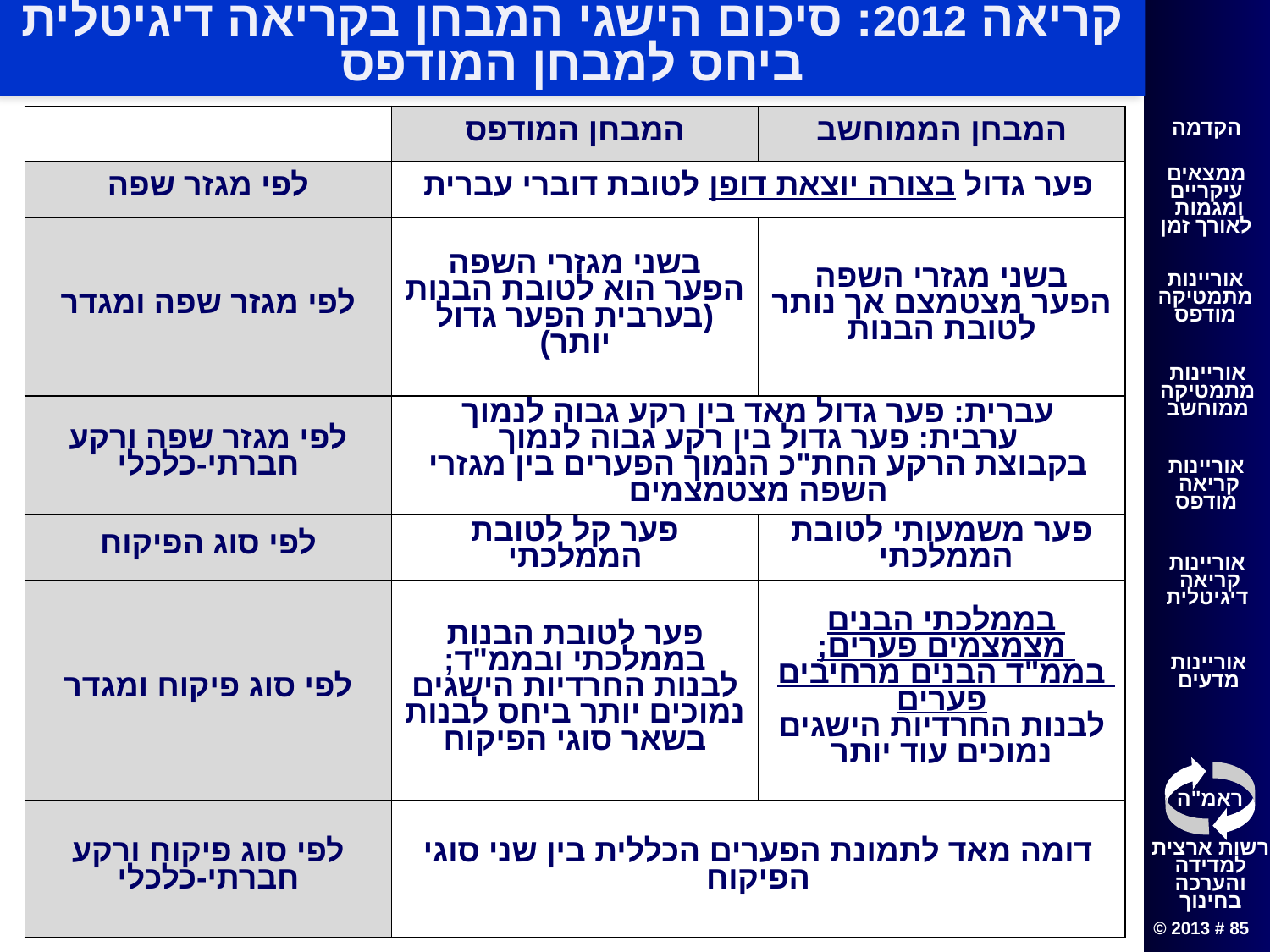

# קריאה 2012: סיכום הישגי המבחן בקריאה דיגיטלית ביחס למבחן המודפס
|  | המבחן המודפס | המבחן הממוחשב |
| --- | --- | --- |
| לפי מגזר שפה | פער גדול בצורה יוצאת דופן לטובת דוברי עברית |  |
| לפי מגזר שפה ומגדר | בשני מגזרי השפה הפער הוא לטובת הבנות (בערבית הפער גדול יותר) | בשני מגזרי השפה הפער מצטמצם אך נותר לטובת הבנות |
| לפי מגזר שפה ורקע חברתי-כלכלי | עברית: פער גדול מאד בין רקע גבוה לנמוך ערבית: פער גדול בין רקע גבוה לנמוך בקבוצת הרקע החת"כ הנמוך הפערים בין מגזרי השפה מצטמצמים |  |
| לפי סוג הפיקוח | פער קל לטובת הממלכתי | פער משמעותי לטובת הממלכתי |
| לפי סוג פיקוח ומגדר | פער לטובת הבנות בממלכתי ובממ"ד; לבנות החרדיות הישגים נמוכים יותר ביחס לבנות בשאר סוגי הפיקוח | בממלכתי הבנים מצמצמים פערים; בממ"ד הבנים מרחיבים פערים לבנות החרדיות הישגים נמוכים עוד יותר |
| לפי סוג פיקוח ורקע חברתי-כלכלי | דומה מאד לתמונת הפערים הכללית בין שני סוגי הפיקוח |  |